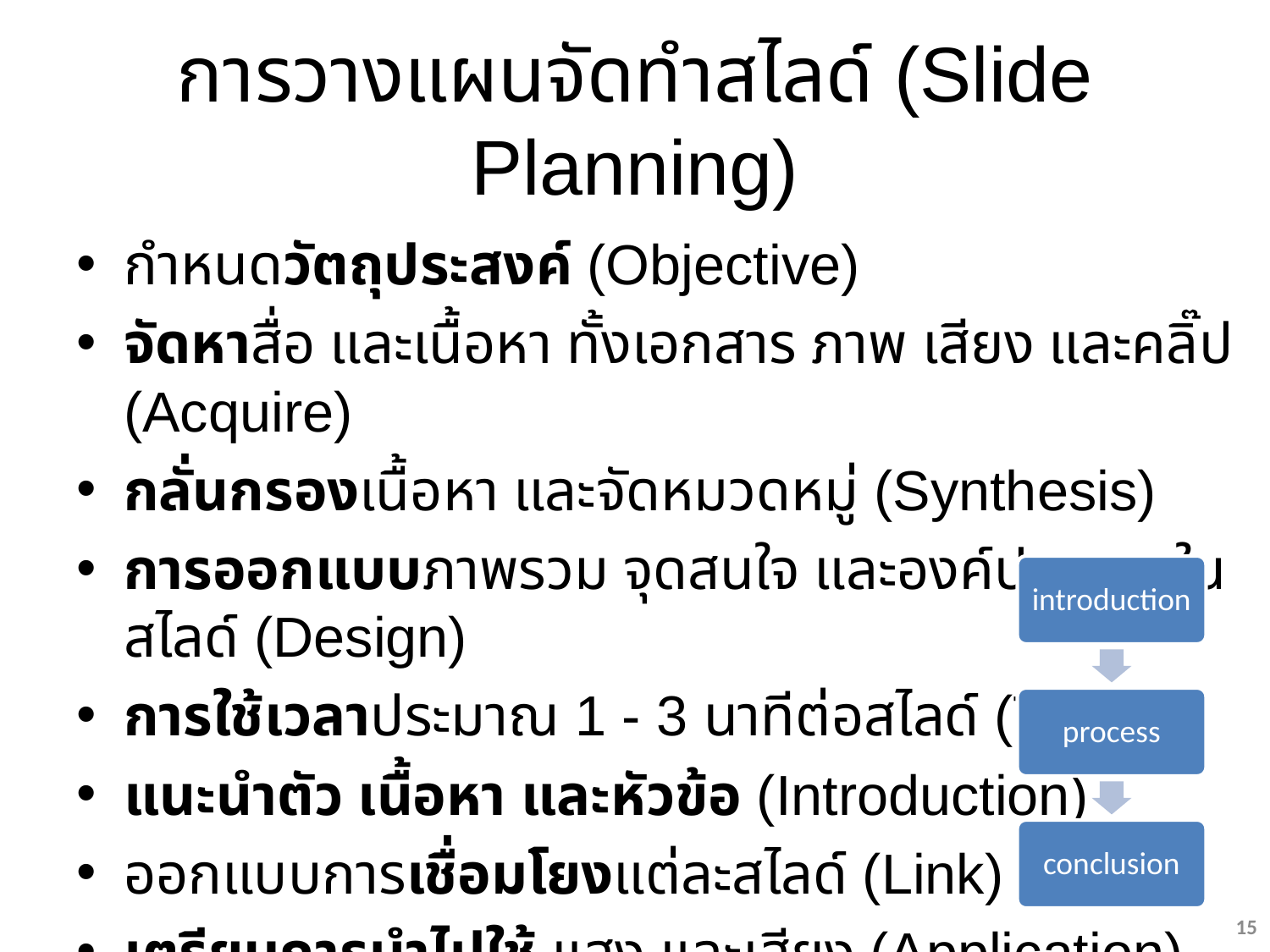

# การวางแผนจัดทำสไลด์ (Slide Planning)
กำหนดวัตถุประสงค์ (Objective)
จัดหาสื่อ และเนื้อหา ทั้งเอกสาร ภาพ เสียง และคลิ๊ป (Acquire)
กลั่นกรองเนื้อหา และจัดหมวดหมู่ (Synthesis)
การออกแบบภาพรวม จุดสนใจ และองค์ประกอบในสไลด์ (Design)
การใช้เวลาประมาณ 1 - 3 นาทีต่อสไลด์ (Time)
แนะนำตัว เนื้อหา และหัวข้อ (Introduction)
ออกแบบการเชื่อมโยงแต่ละสไลด์ (Link)
เตรียมการนำไปใช้ แสง และเสียง (Application)

introduction

process

conclusion
15